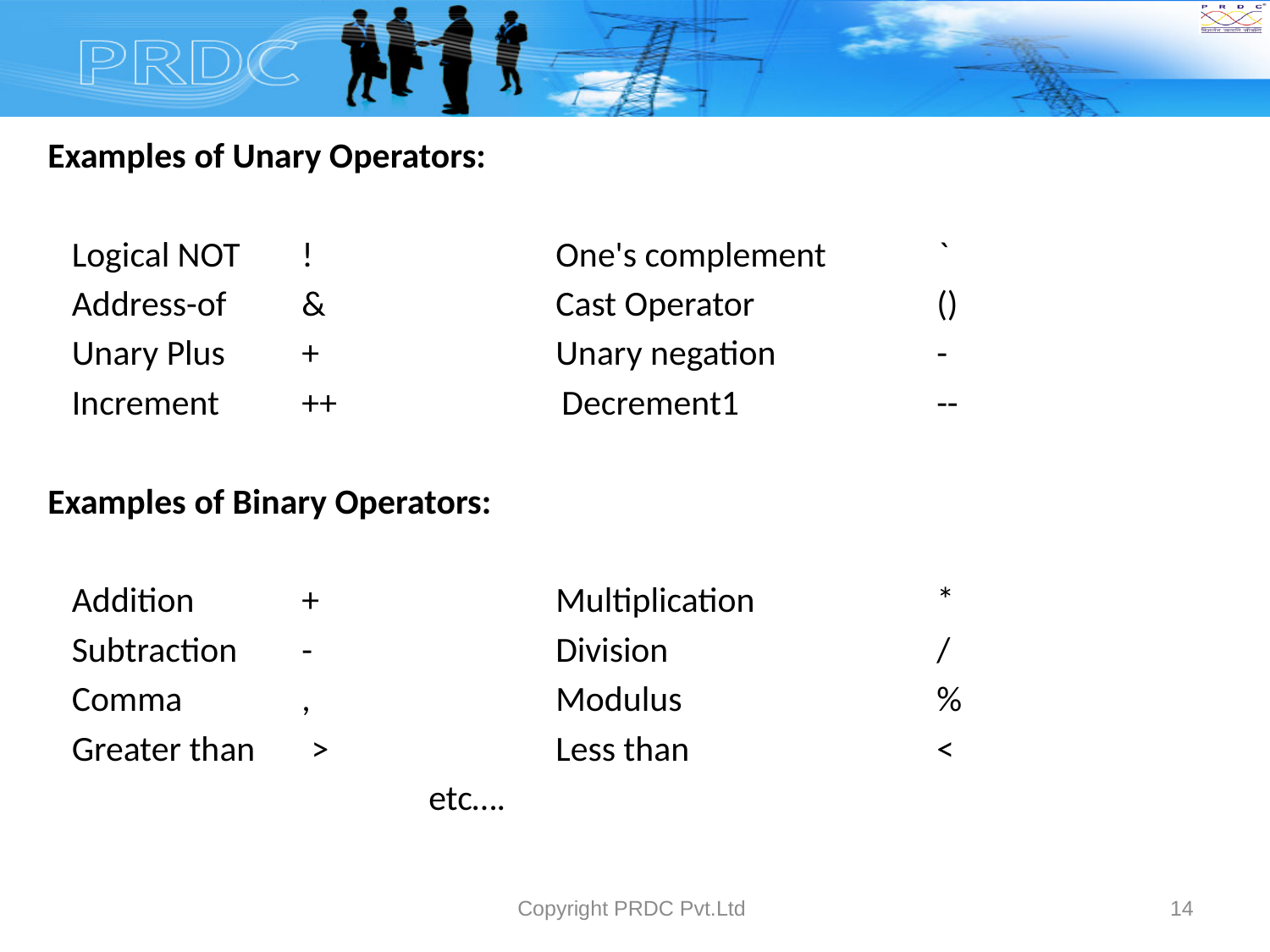

Examples of Unary Operators:

   Logical NOT    	!		One's complement              `
   Address-of     	&		Cast Operator		()
   Unary Plus      	+		Unary negation		-
   Increment     	++                            Decrement1  		--

Examples of Binary Operators:

   Addition	+		Multiplication 		*
   Subtraction 	-   		Division 			/
   Comma	,		Modulus			%
   Greater than       >		Less than		<
    			etc….

Copyright PRDC Pvt.Ltd
14